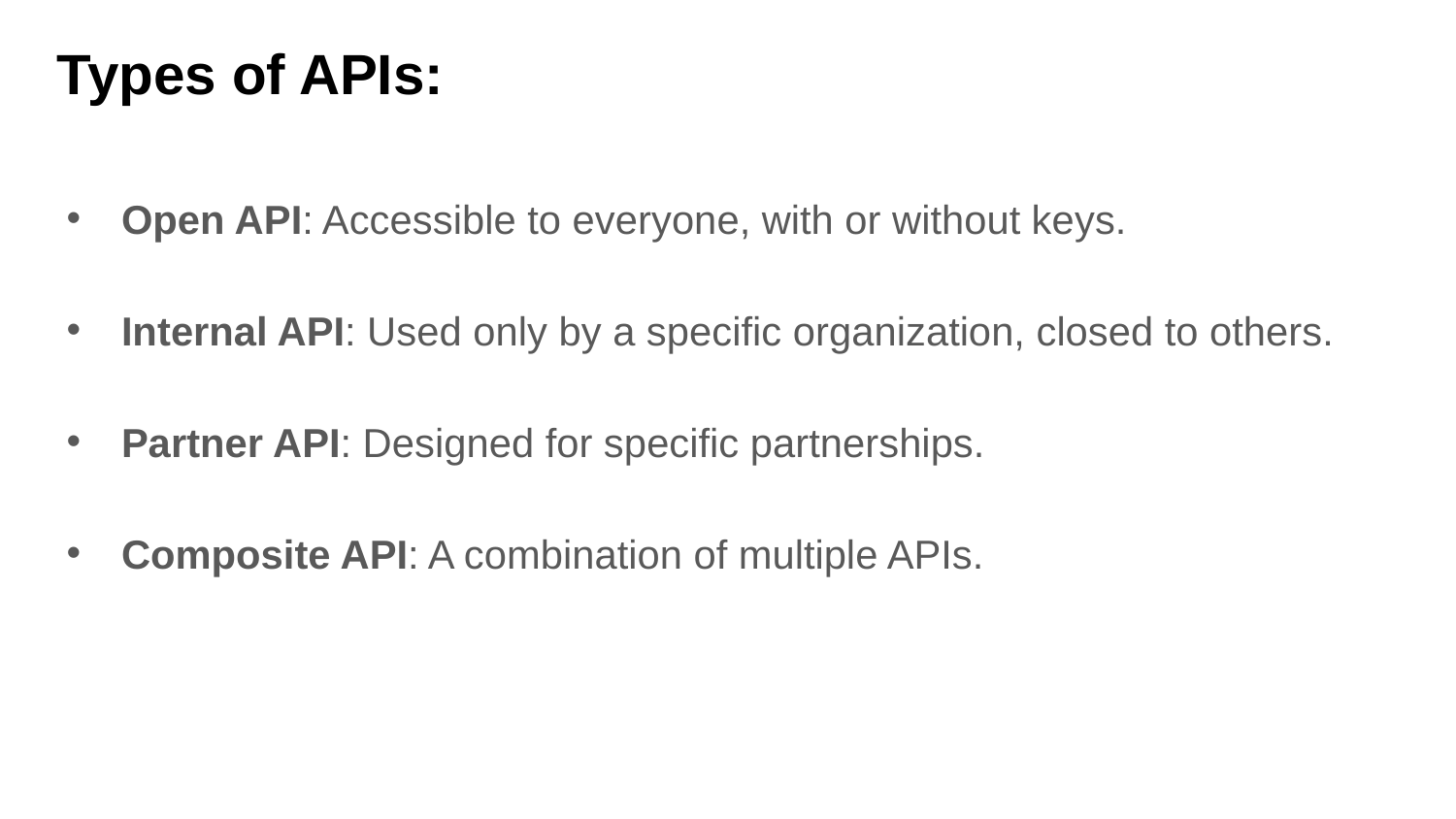

# Types of APIs:
Open API: Accessible to everyone, with or without keys.

Internal API: Used only by a specific organization, closed to others.

Partner API: Designed for specific partnerships.

Composite API: A combination of multiple APIs.